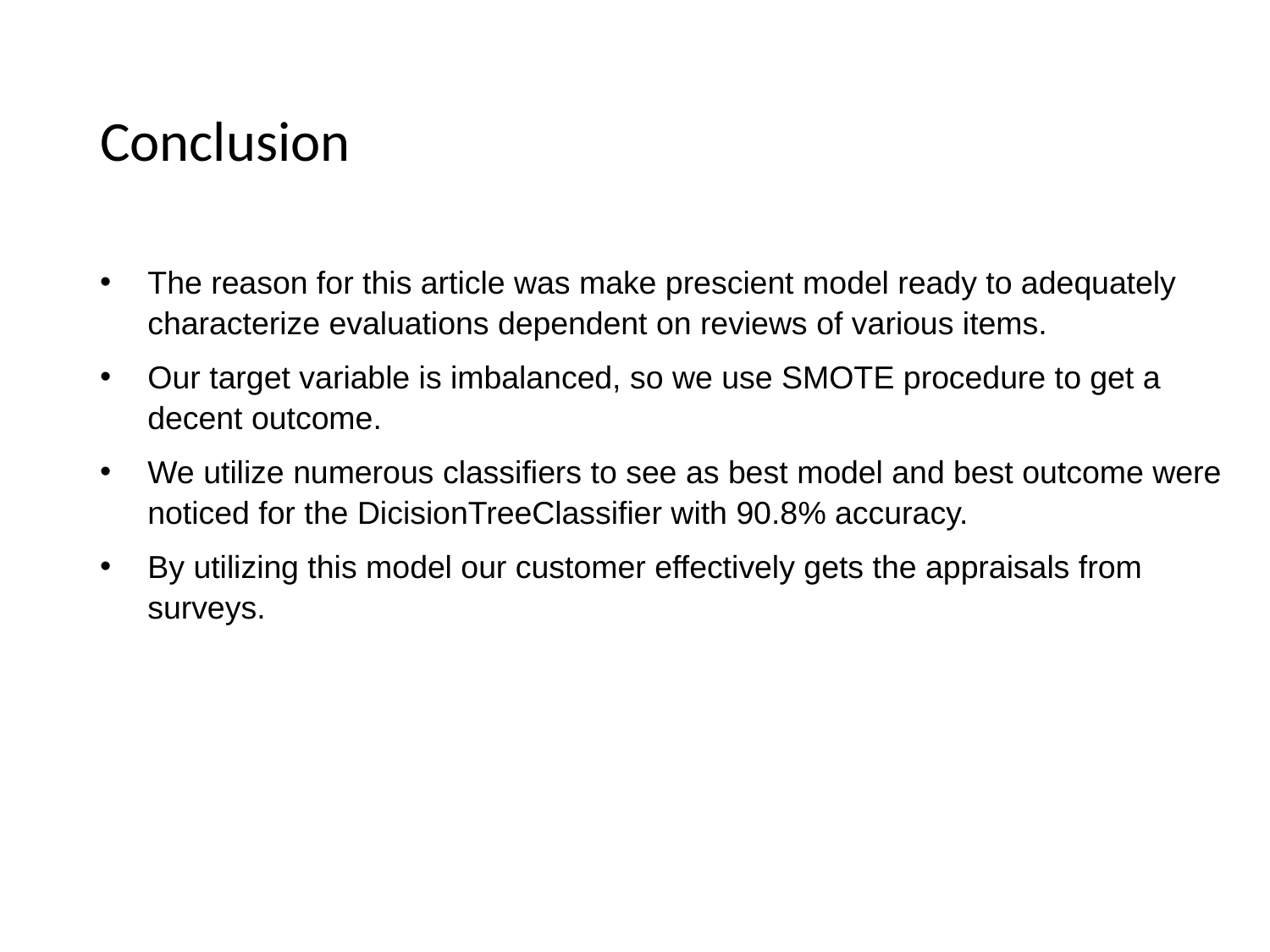

# Conclusion
The reason for this article was make prescient model ready to adequately characterize evaluations dependent on reviews of various items.
Our target variable is imbalanced, so we use SMOTE procedure to get a decent outcome.
We utilize numerous classifiers to see as best model and best outcome were noticed for the DicisionTreeClassifier with 90.8% accuracy.
By utilizing this model our customer effectively gets the appraisals from surveys.